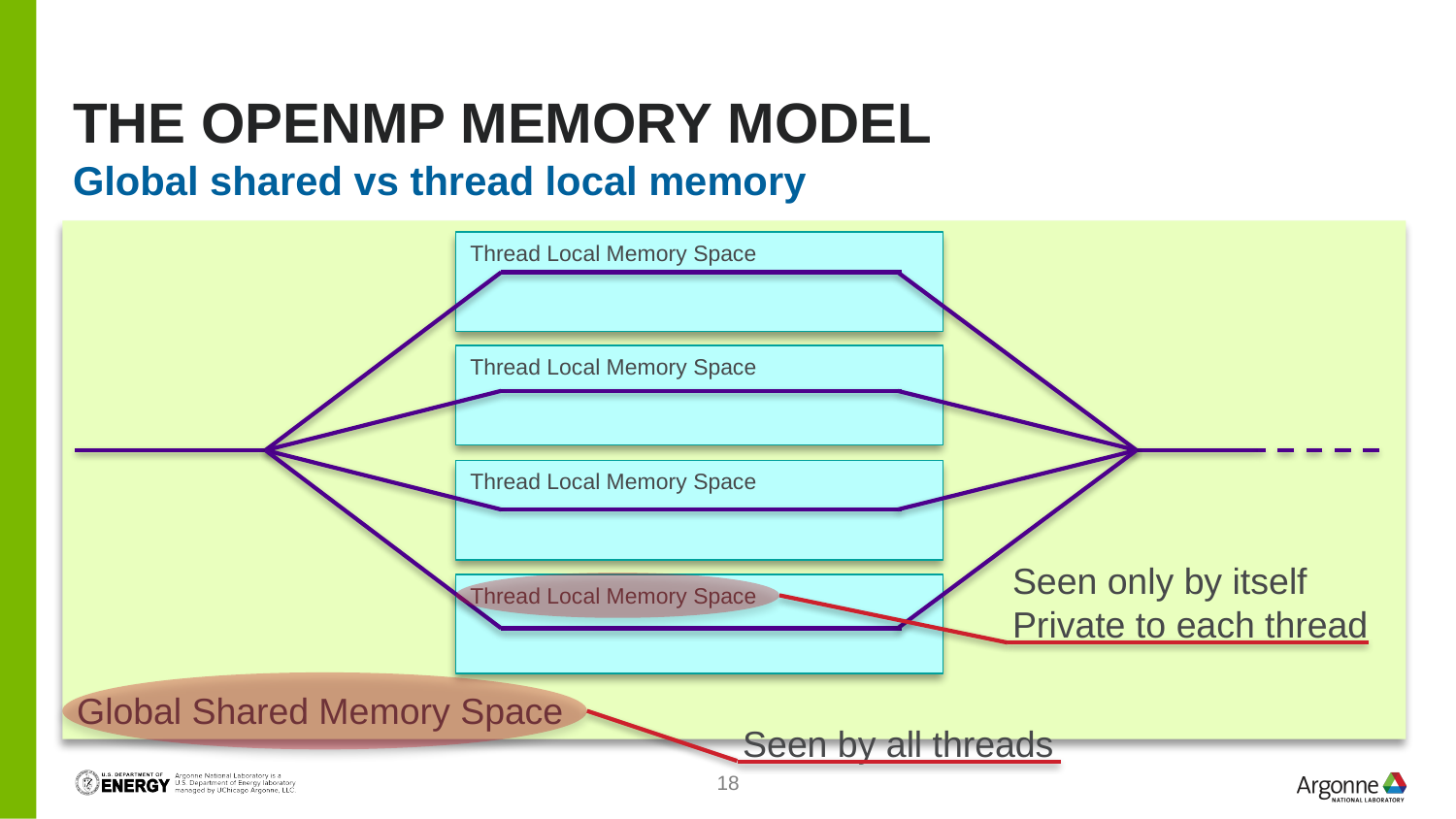

# The OpenMP Memory Model
Global shared vs thread local memory
Global Shared Memory Space
Thread Local Memory Space
Thread Local Memory Space
Thread Local Memory Space
Seen only by itself
Private to each thread

Thread Local Memory Space

Seen by all threads
18